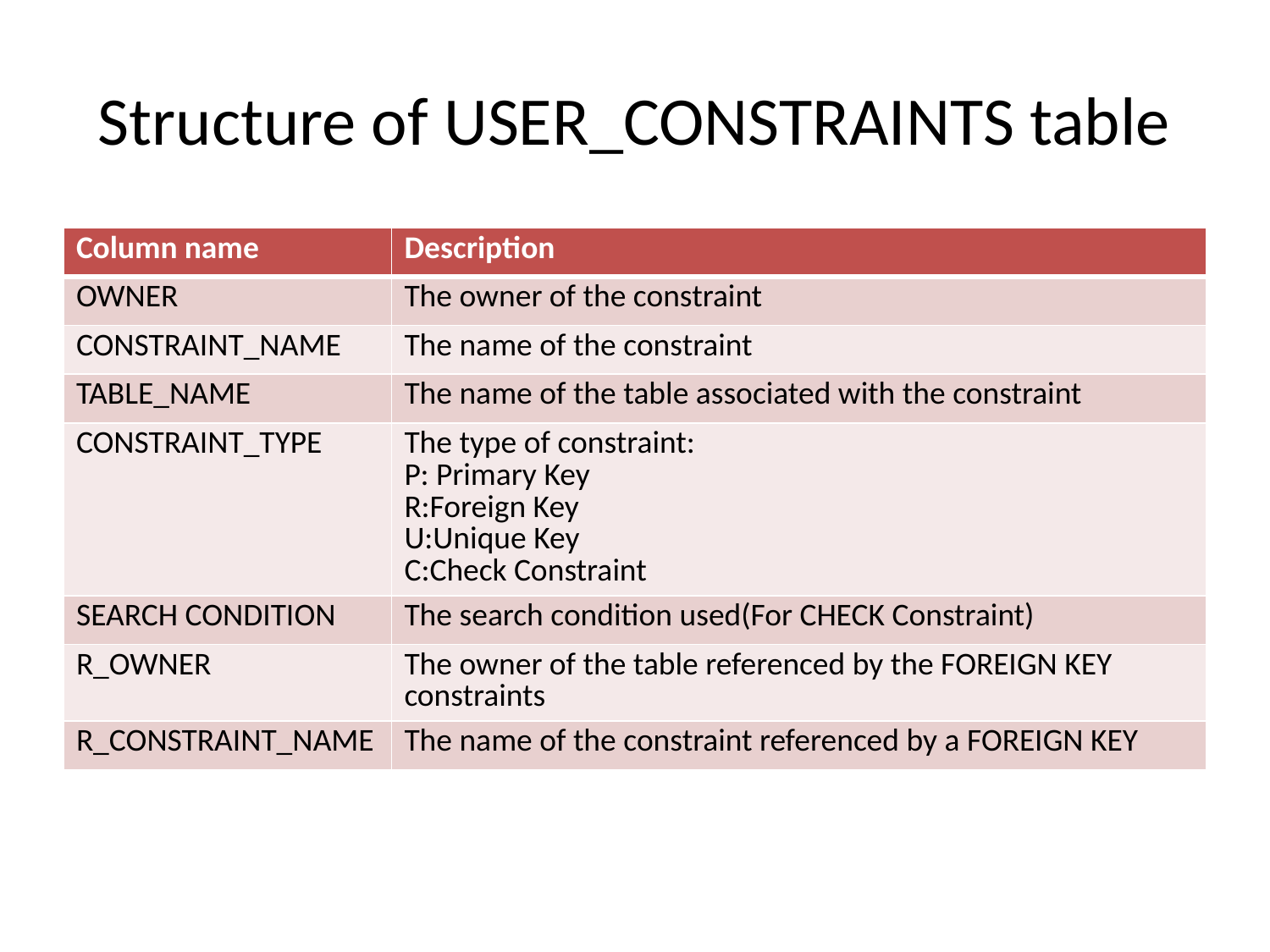

# Structure of USER_CONSTRAINTS table
| Column name | Description |
| --- | --- |
| OWNER | The owner of the constraint |
| CONSTRAINT\_NAME | The name of the constraint |
| TABLE\_NAME | The name of the table associated with the constraint |
| CONSTRAINT\_TYPE | The type of constraint: P: Primary Key R:Foreign Key U:Unique Key C:Check Constraint |
| SEARCH CONDITION | The search condition used(For CHECK Constraint) |
| R\_OWNER | The owner of the table referenced by the FOREIGN KEY constraints |
| R\_CONSTRAINT\_NAME | The name of the constraint referenced by a FOREIGN KEY |